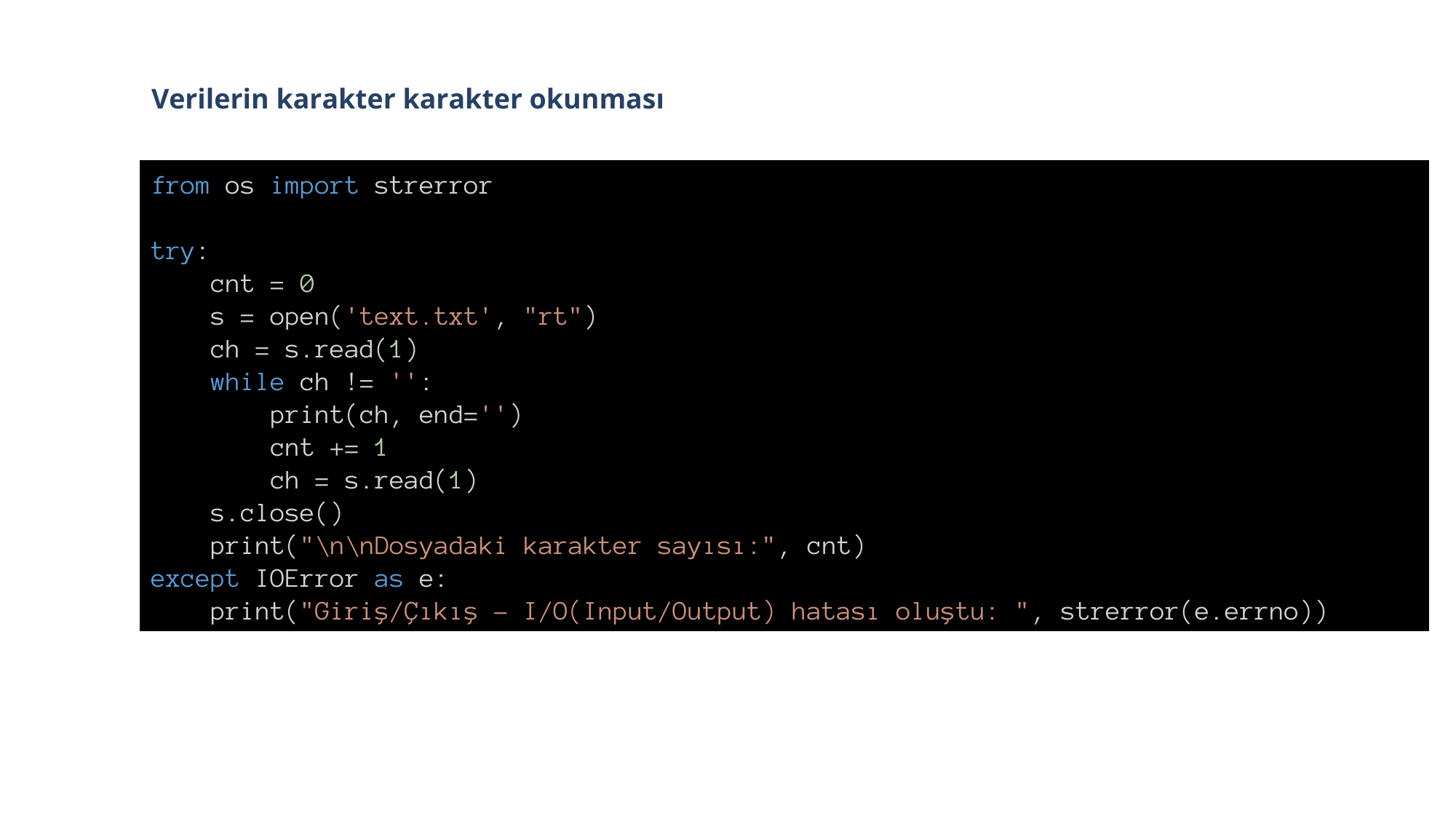

Verilerin karakter karakter okunması
from os import strerror
try:
    cnt = 0
    s = open('text.txt', "rt")
    ch = s.read(1)
    while ch != '':
        print(ch, end='')
        cnt += 1
        ch = s.read(1)
    s.close()
    print("\n\nDosyadaki karakter sayısı:", cnt)
except IOError as e:
    print("Giriş/Çıkış - I/O(Input/Output) hatası oluştu: ", strerror(e.errno))